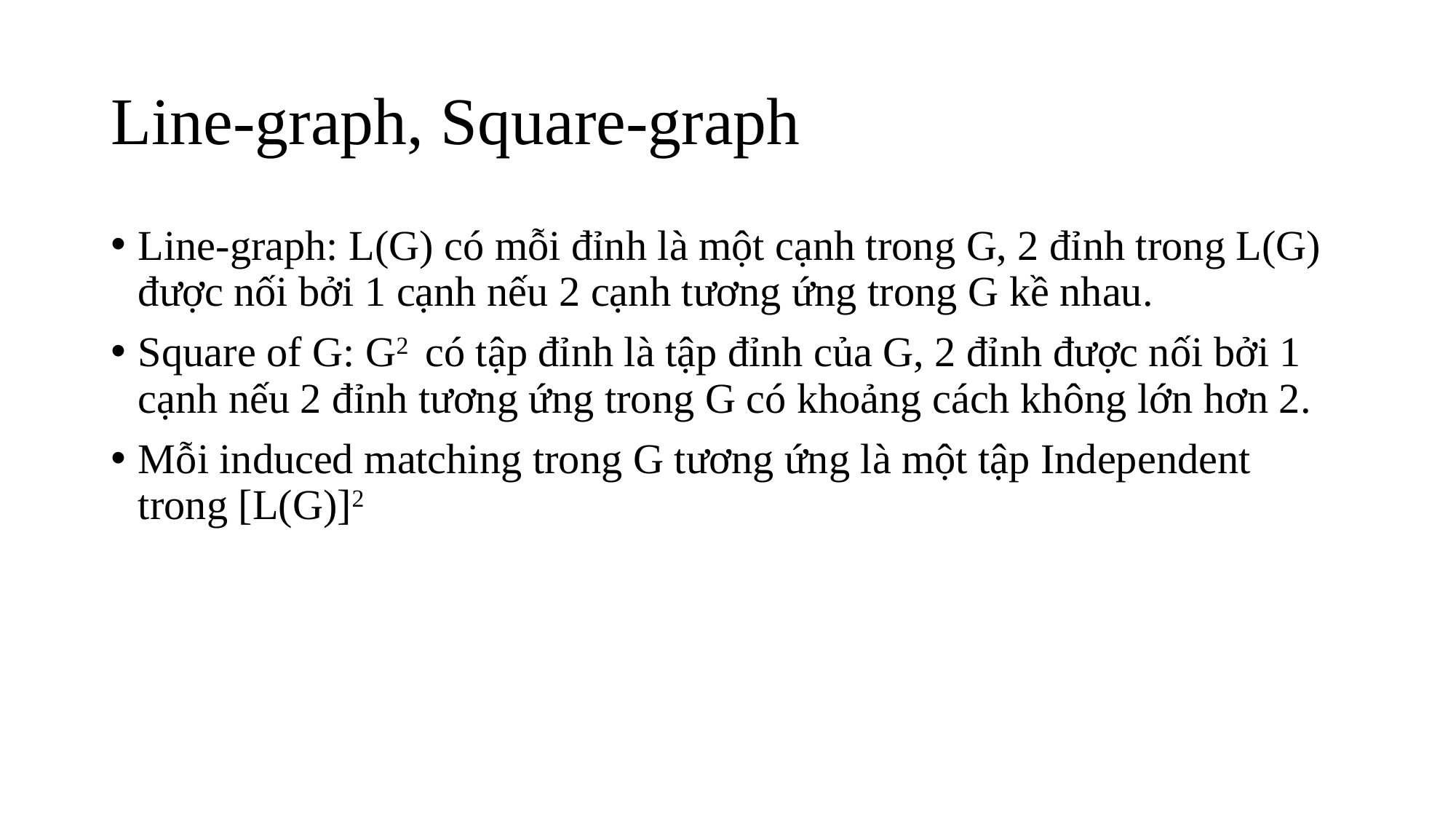

# Line-graph, Square-graph
Line-graph: L(G) có mỗi đỉnh là một cạnh trong G, 2 đỉnh trong L(G) được nối bởi 1 cạnh nếu 2 cạnh tương ứng trong G kề nhau.
Square of G: G2  có tập đỉnh là tập đỉnh của G, 2 đỉnh được nối bởi 1 cạnh nếu 2 đỉnh tương ứng trong G có khoảng cách không lớn hơn 2.
Mỗi induced matching trong G tương ứng là một tập Independent trong [L(G)]2